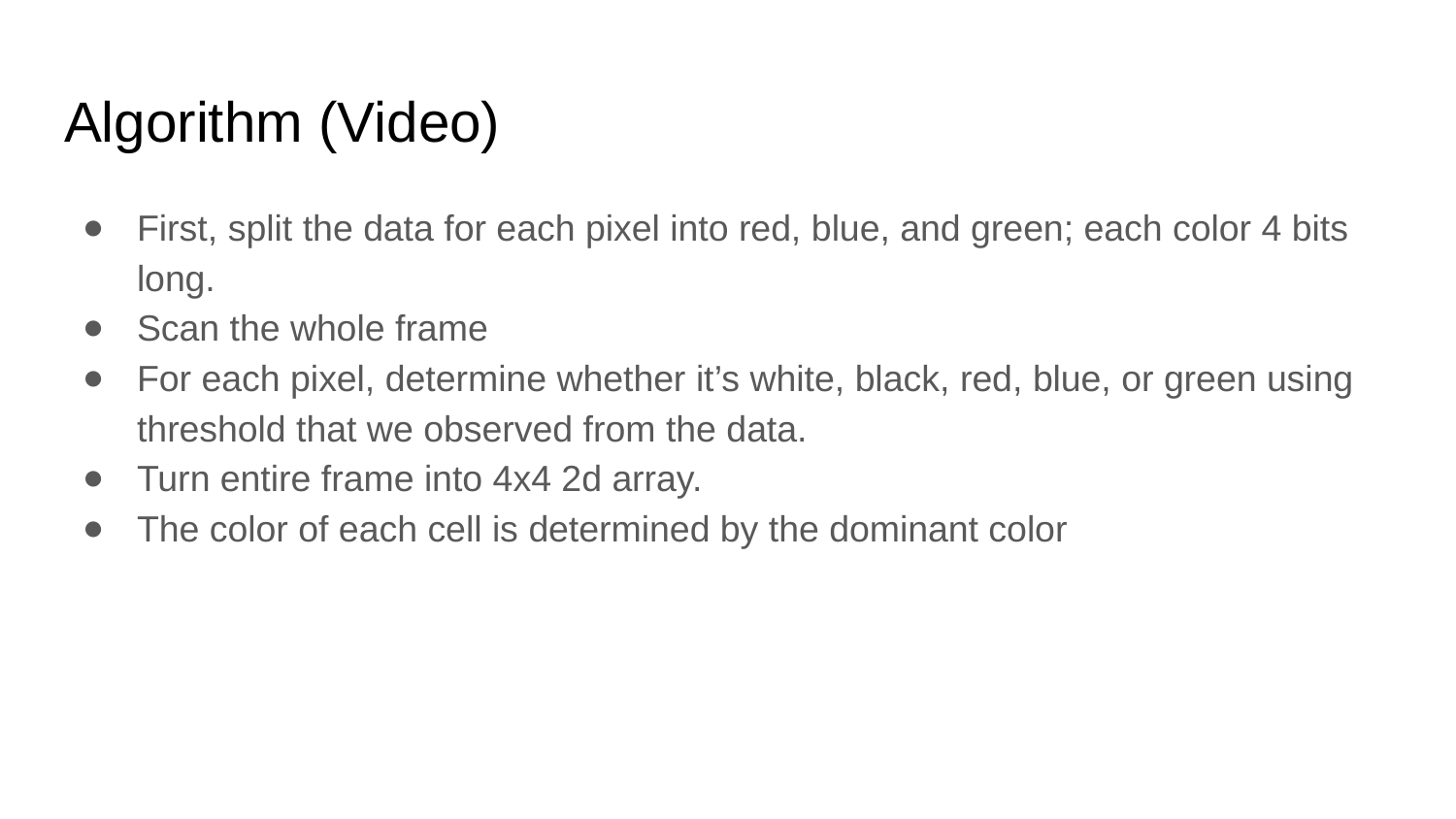

# Algorithm (Video)
First, split the data for each pixel into red, blue, and green; each color 4 bits long.
Scan the whole frame
For each pixel, determine whether it’s white, black, red, blue, or green using threshold that we observed from the data.
Turn entire frame into 4x4 2d array.
The color of each cell is determined by the dominant color